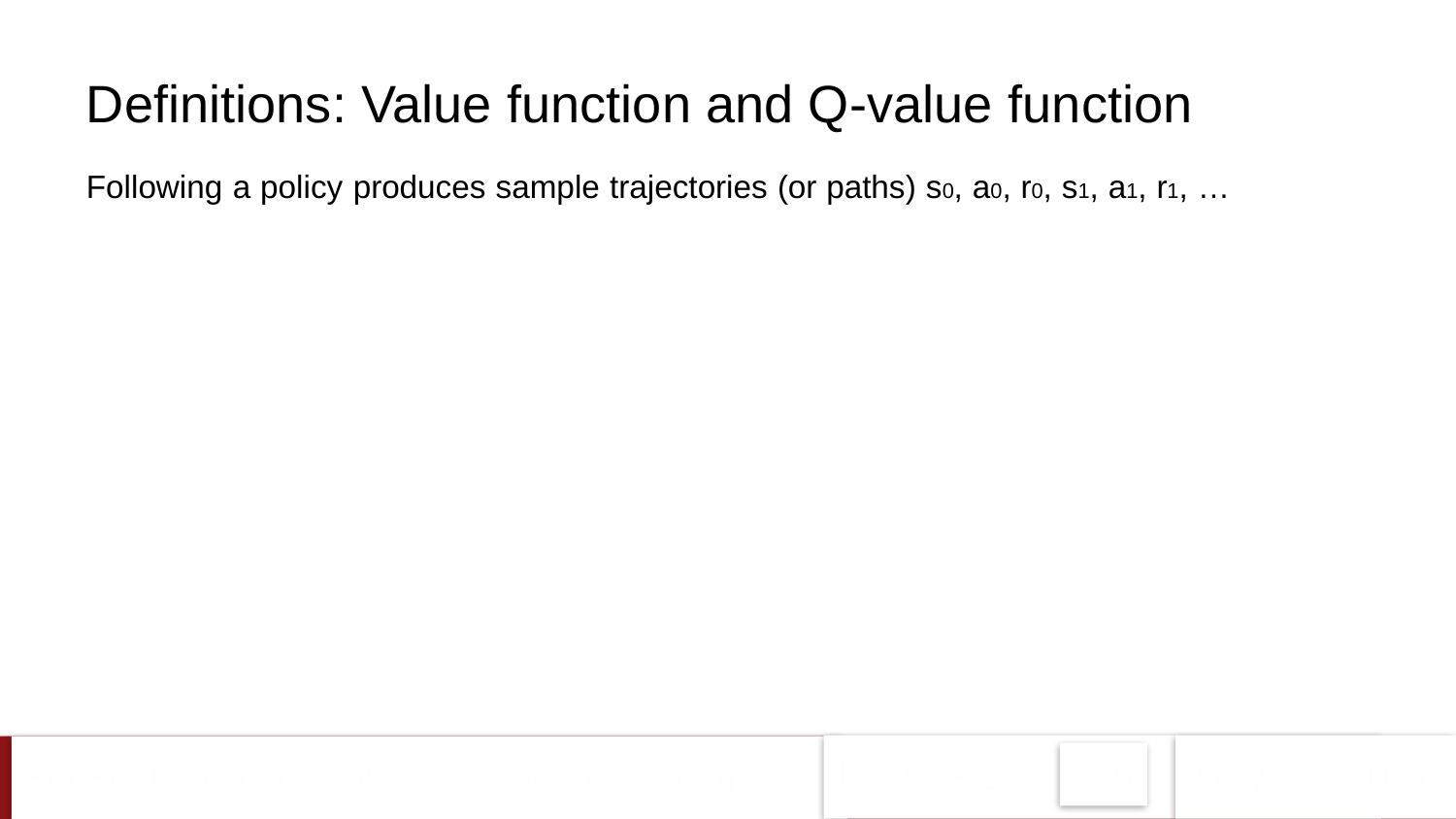

Definitions: Value function and Q-value function

Following a policy produces sample trajectories (or paths) s0, a0, r0, s1, a1, r1, …

Fei-Fei Li & Justin Johnson & Serena Yeung	Lecture 14 -   25	May 23, 2017